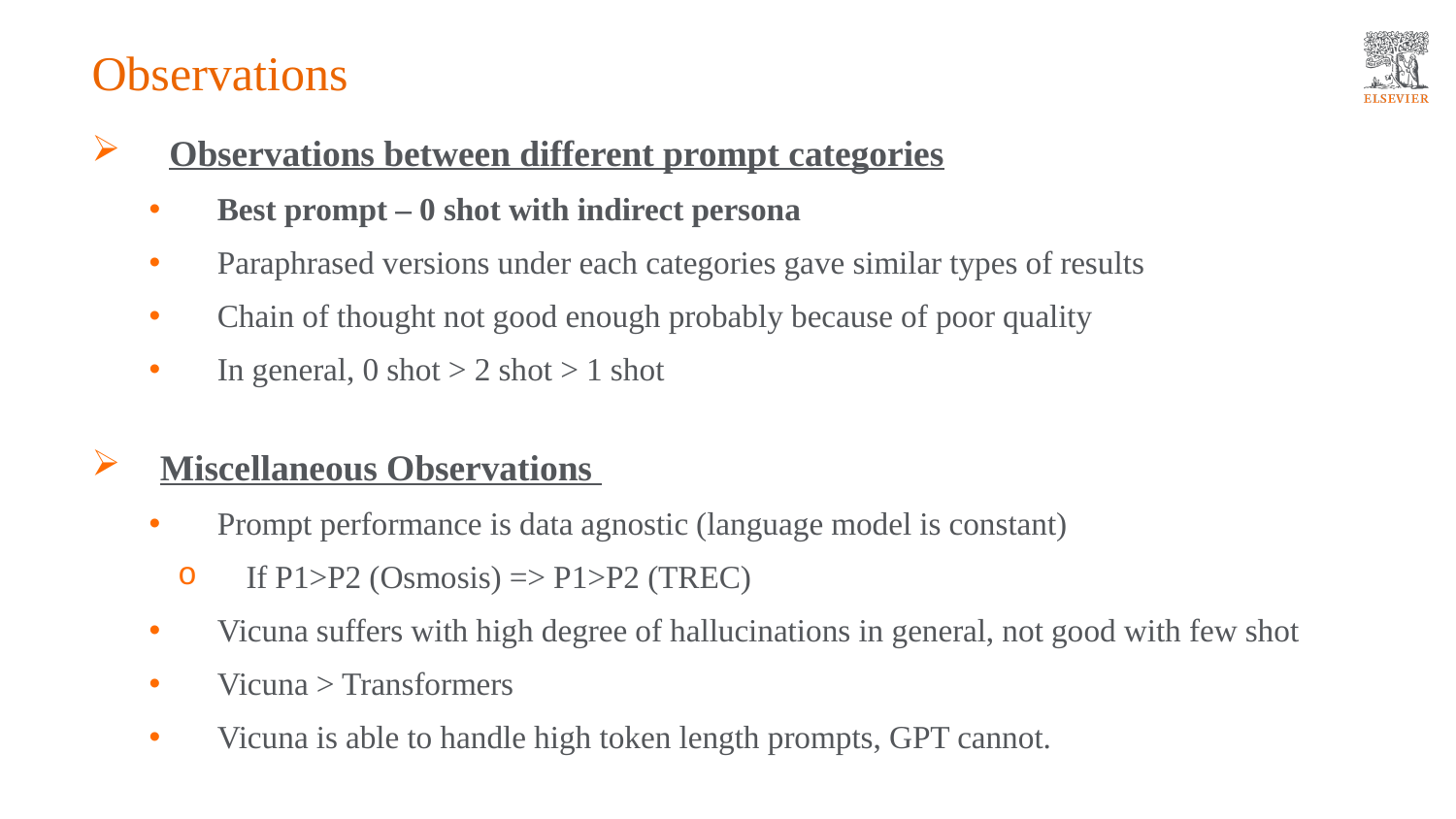

# Observations
 Observations between different prompt categories
Best prompt – 0 shot with indirect persona
Paraphrased versions under each categories gave similar types of results
Chain of thought not good enough probably because of poor quality
In general, 0 shot > 2 shot > 1 shot

Miscellaneous Observations
Prompt performance is data agnostic (language model is constant)
If P1>P2 (Osmosis) => P1>P2 (TREC)
Vicuna suffers with high degree of hallucinations in general, not good with few shot
Vicuna > Transformers
Vicuna is able to handle high token length prompts, GPT cannot.